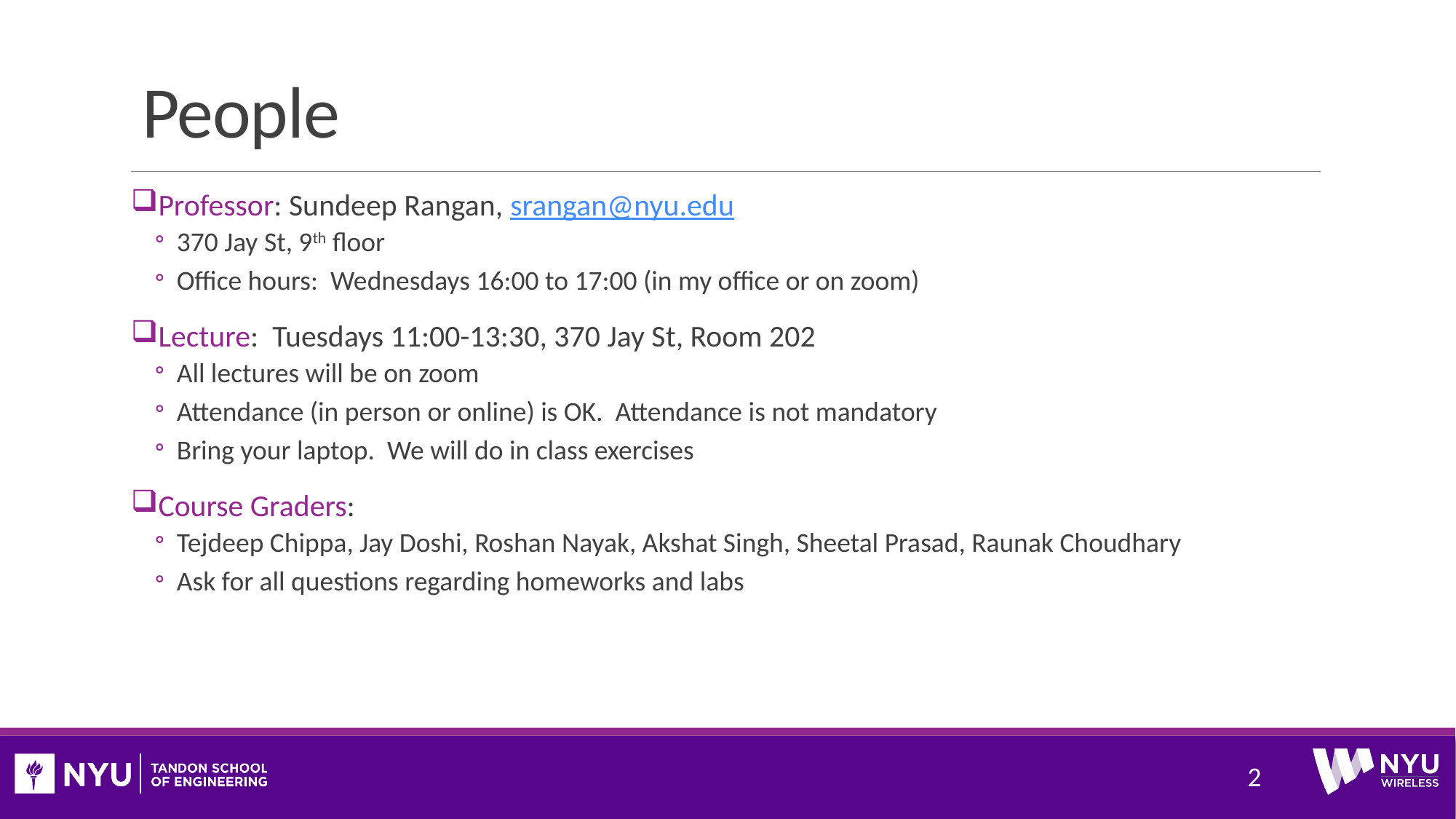

# People
Professor: Sundeep Rangan, srangan@nyu.edu
370 Jay St, 9th floor
Office hours:  Wednesdays 16:00 to 17:00 (in my office or on zoom)
Lecture:  Tuesdays 11:00-13:30, 370 Jay St, Room 202
All lectures will be on zoom
Attendance (in person or online) is OK.  Attendance is not mandatory
Bring your laptop.  We will do in class exercises
Course Graders:
Tejdeep Chippa, Jay Doshi, Roshan Nayak, Akshat Singh, Sheetal Prasad, Raunak Choudhary
Ask for all questions regarding homeworks and labs

2